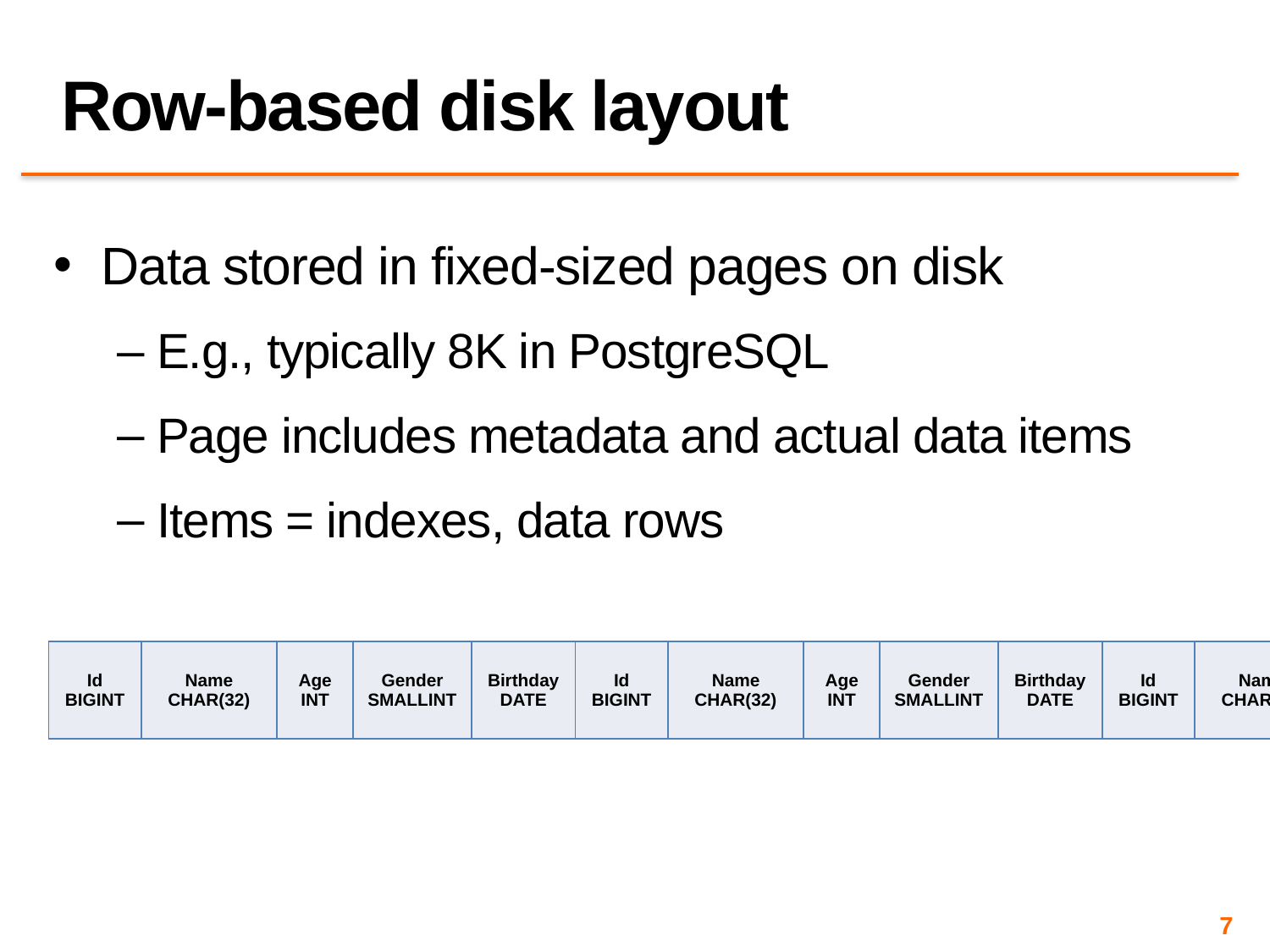

# Row-based disk layout
Data stored in fixed-sized pages on disk
E.g., typically 8K in PostgreSQL
Page includes metadata and actual data items
Items = indexes, data rows

| Id BIGINT | Name CHAR(32) | Age INT | Gender SMALLINT | Birthday DATE |
| --- | --- | --- | --- | --- |
| Id BIGINT | Name CHAR(32) | Age INT | Gender SMALLINT | Birthday DATE |
| --- | --- | --- | --- | --- |
| Id BIGINT | Name CHAR(32) | Age INT | Gender SMALLINT | Birthday DATE |
| --- | --- | --- | --- | --- |
7